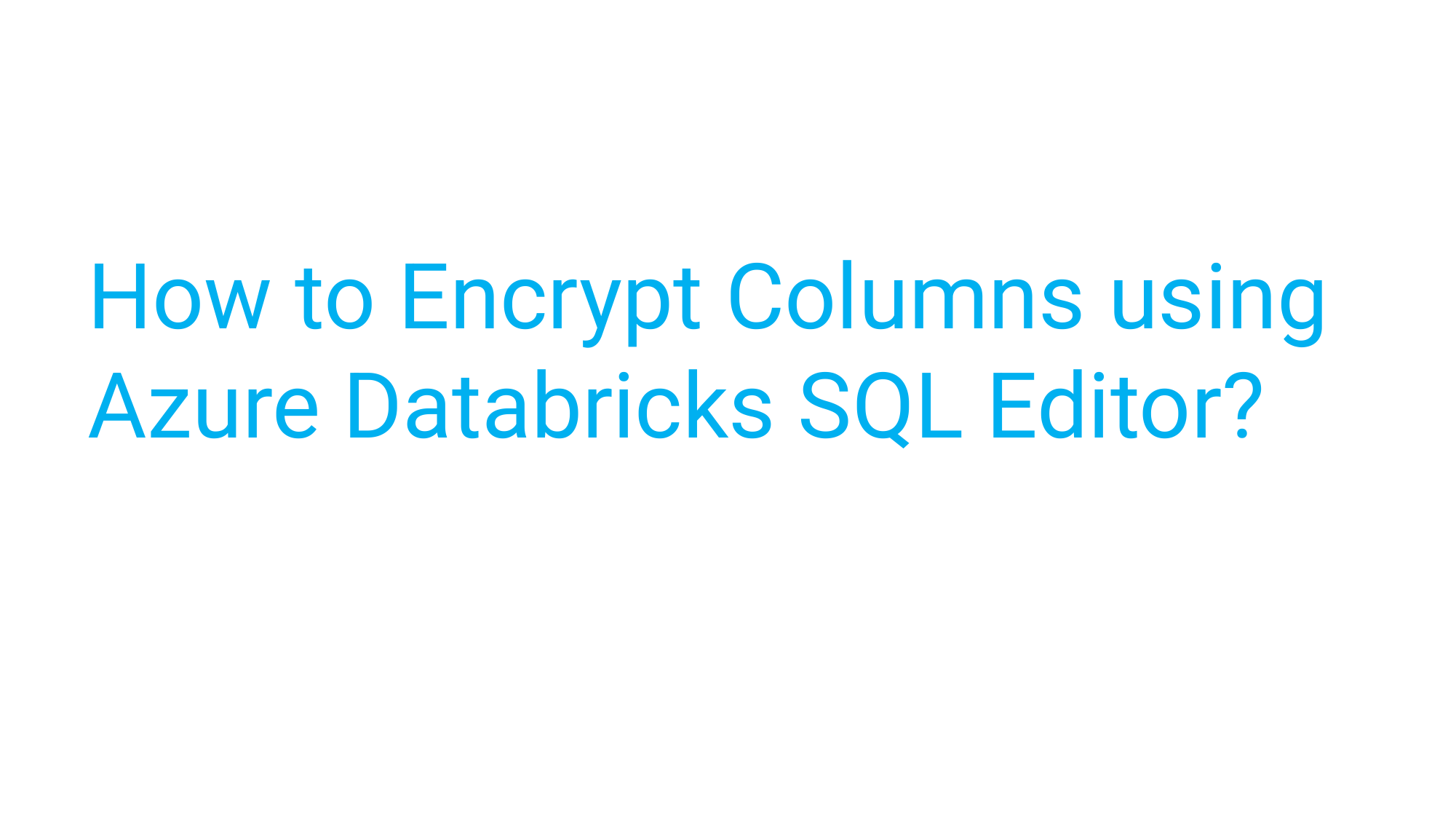

How to Encrypt Columns using Azure Databricks SQL Editor?